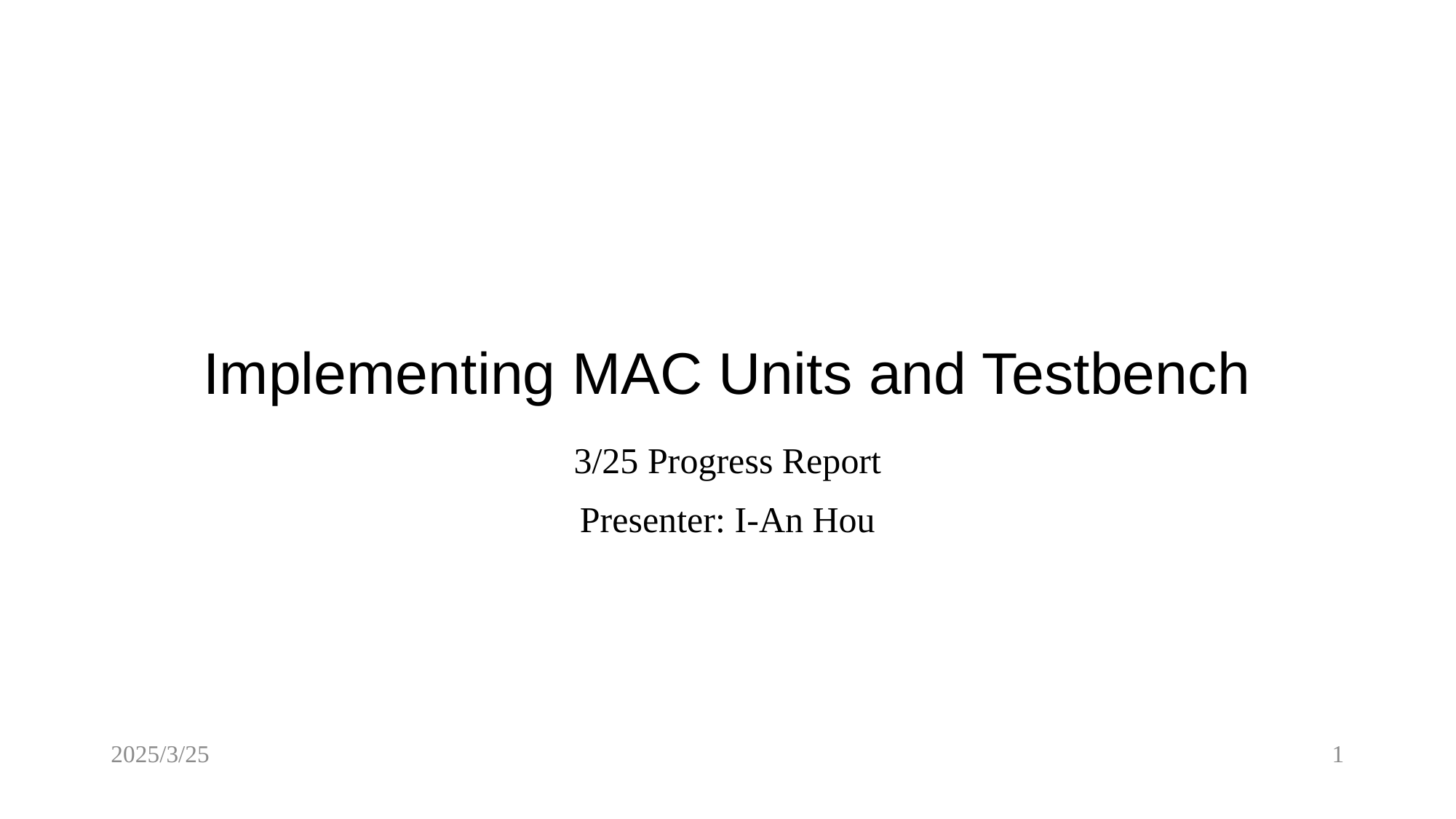

# Implementing MAC Units and Testbench
3/25 Progress Report
Presenter: I-An Hou
1
2025/3/25